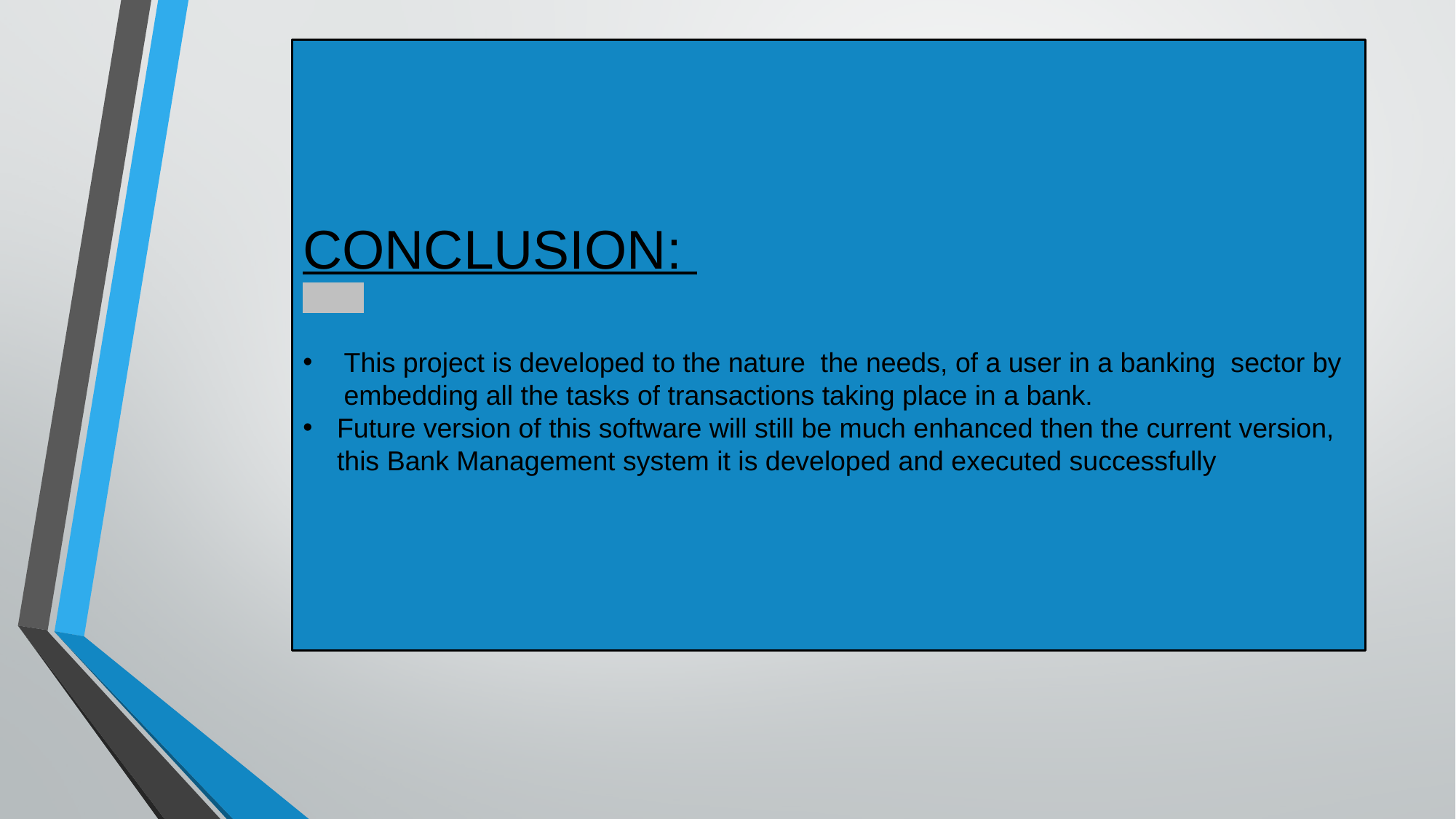

CONCLUSION:

This project is developed to the nature  the needs, of a user in a banking  sector by embedding all the tasks of transactions taking place in a bank.
Future version of this software will still be much enhanced then the current version, this Bank Management system it is developed and executed successfully